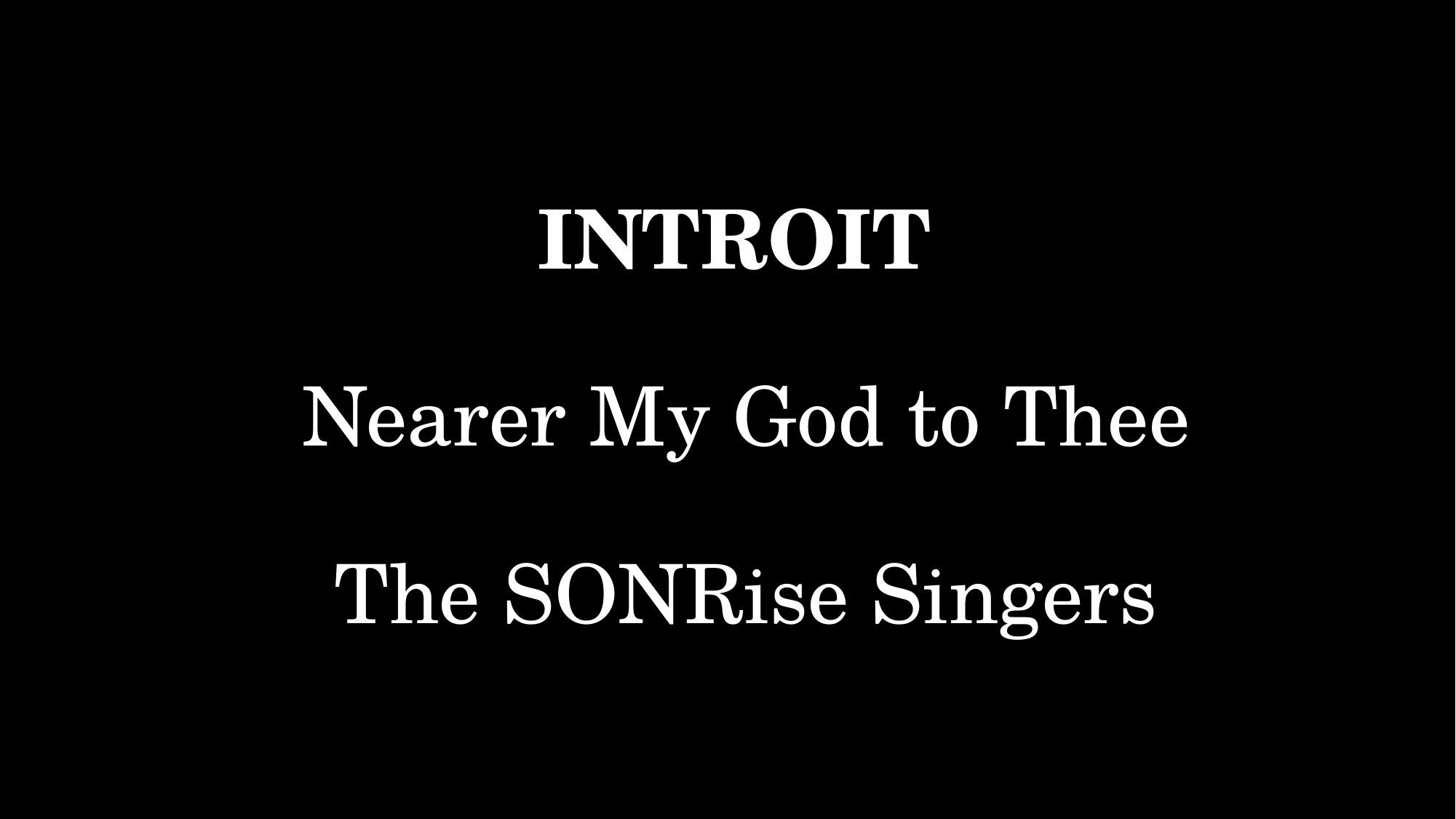

# INTROIT Nearer My God to Thee The SONRise Singers